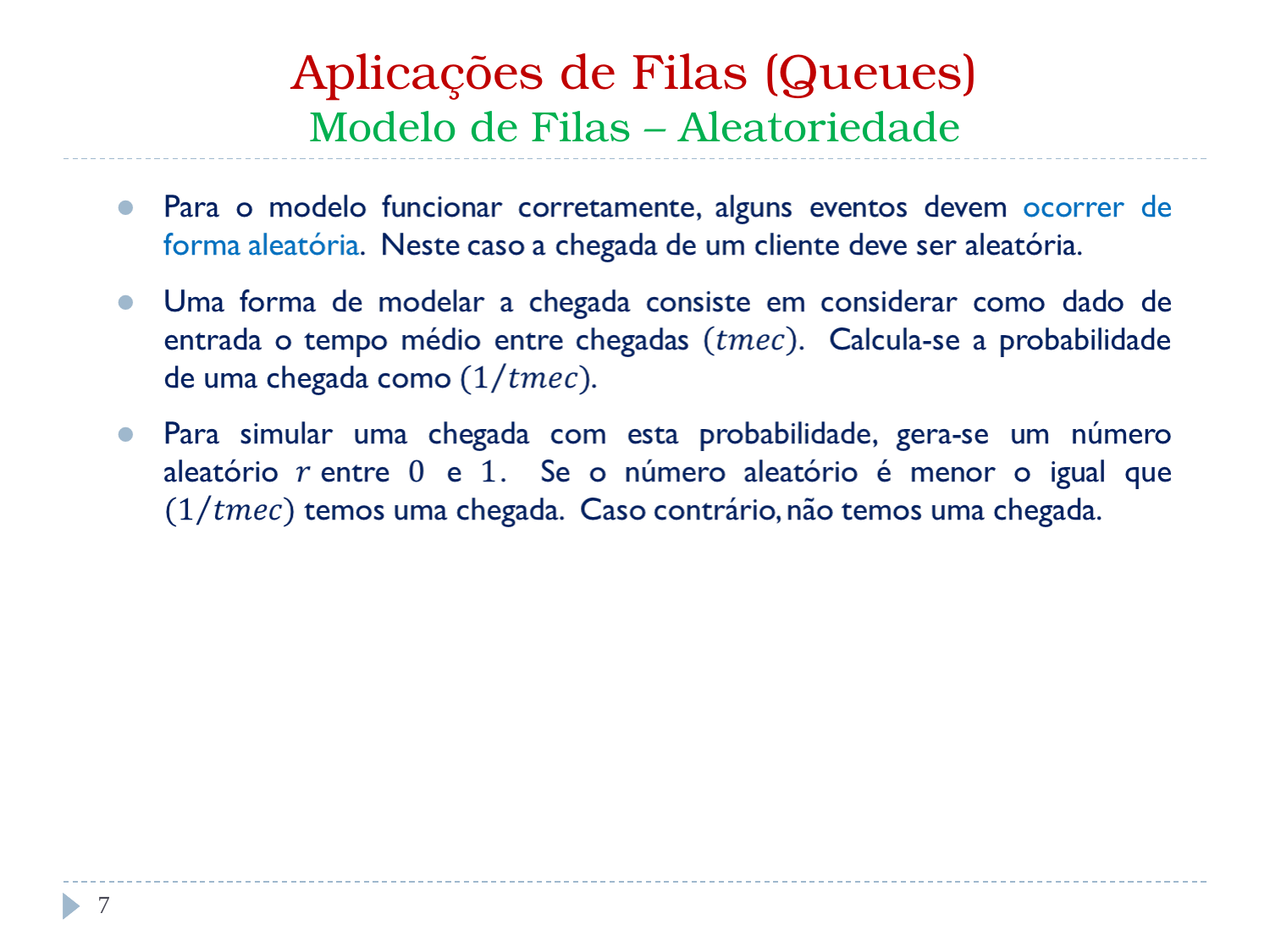

# Aplicações de Filas (Queues) Modelo de Filas – Aleatoriedade

7